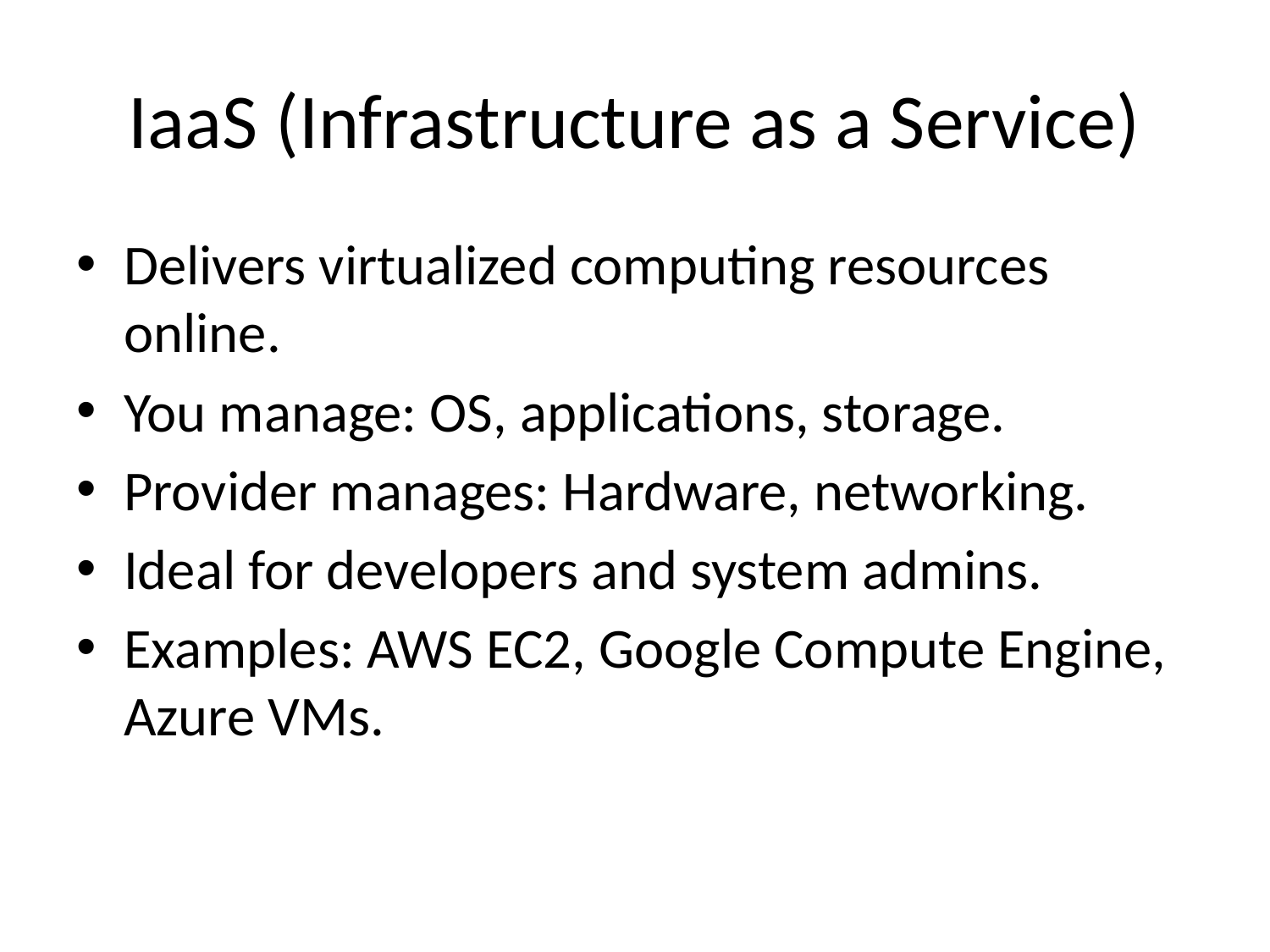

# IaaS (Infrastructure as a Service)
Delivers virtualized computing resources online.
You manage: OS, applications, storage.
Provider manages: Hardware, networking.
Ideal for developers and system admins.
Examples: AWS EC2, Google Compute Engine, Azure VMs.